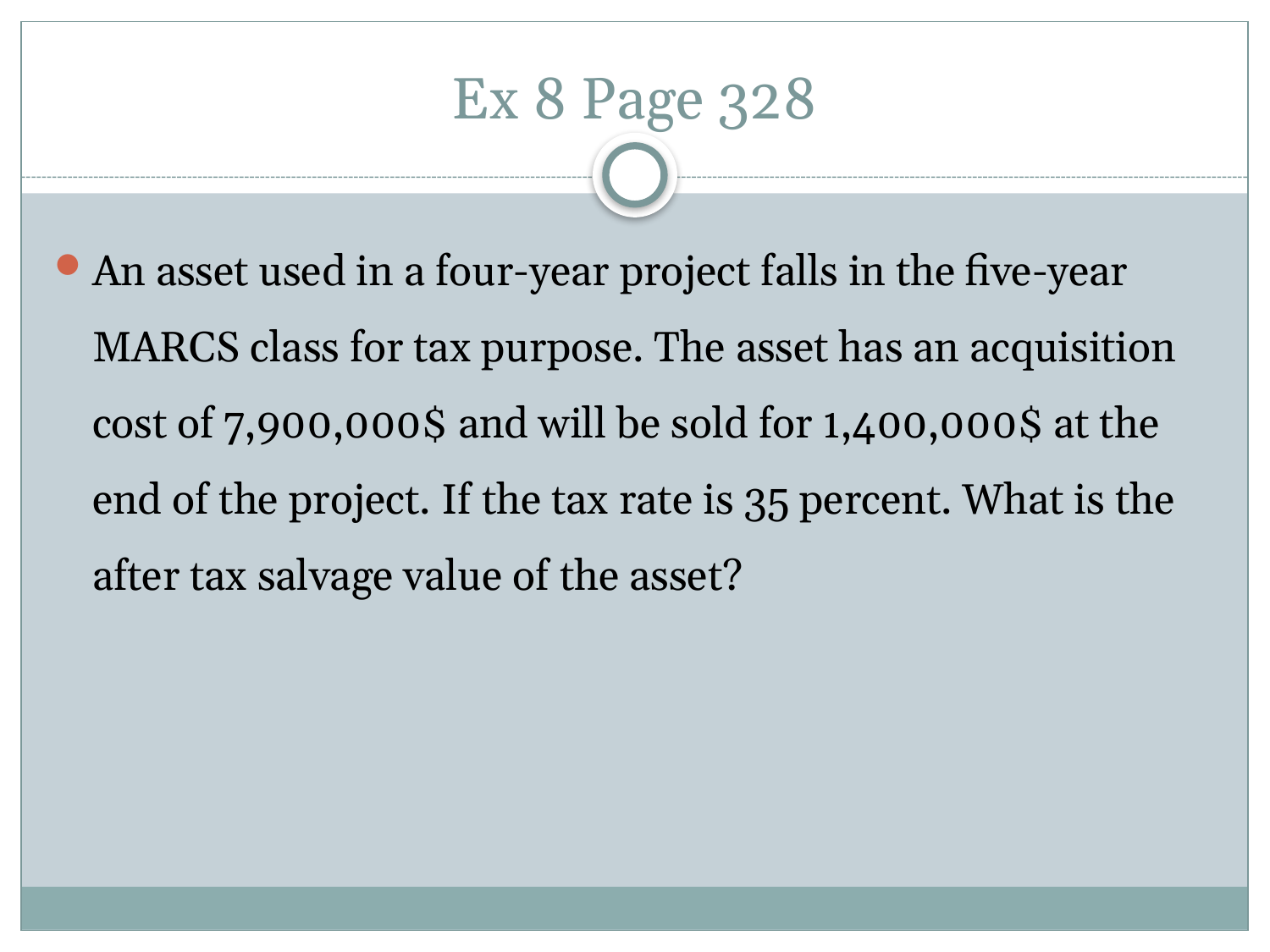

# Ex 8 Page 328
An asset used in a four-year project falls in the five-year MARCS class for tax purpose. The asset has an acquisition cost of 7,900,000$ and will be sold for 1,400,000$ at the end of the project. If the tax rate is 35 percent. What is the after tax salvage value of the asset?